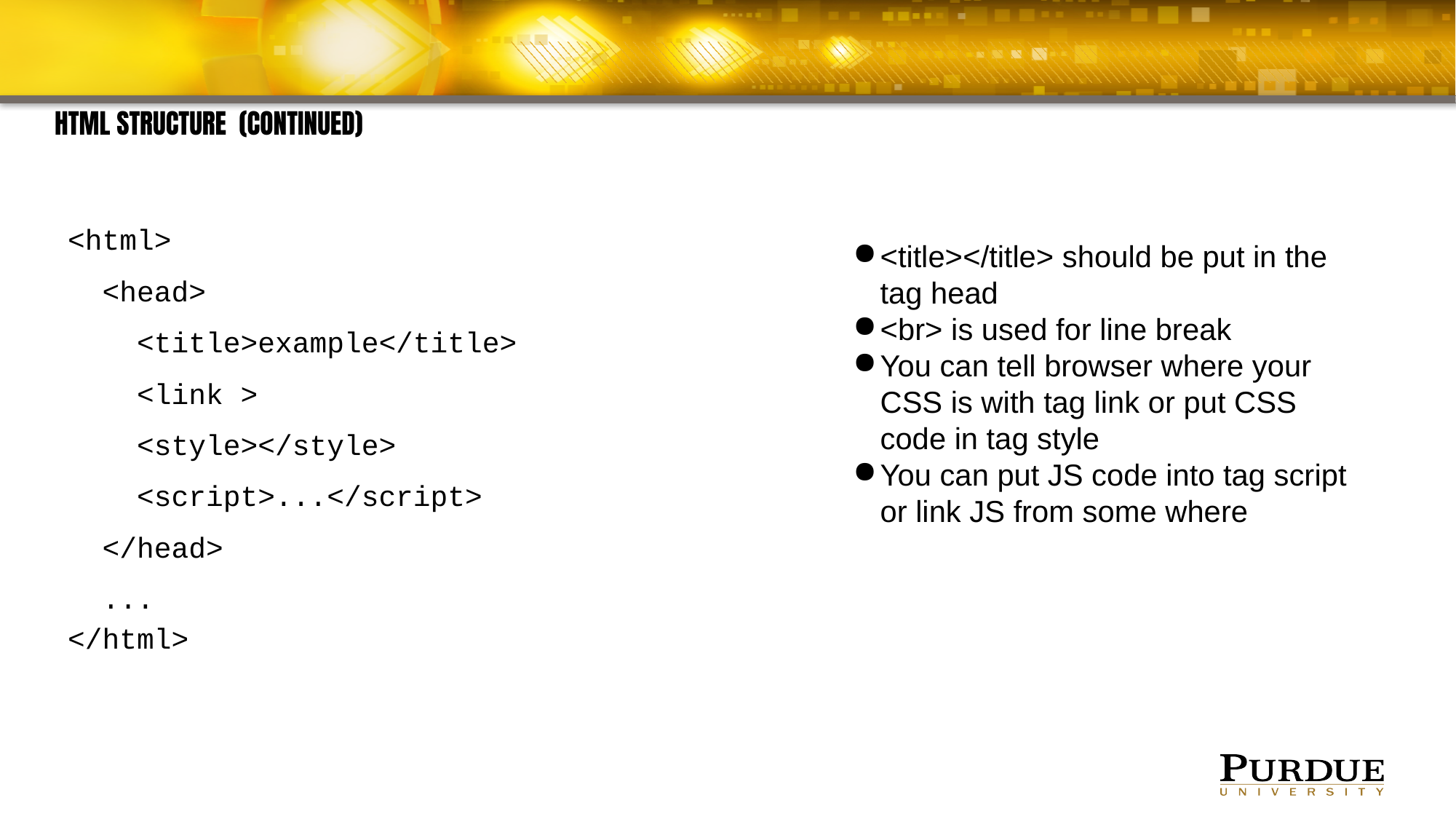

#
HTML structure  (continued)
<html>
  <head>
    <title>example</title>
    <link >
    <style></style>
    <script>...</script>
  </head>
  ...
</html>
<title></title> should be put in the tag head
<br> is used for line break
You can tell browser where your CSS is with tag link or put CSS code in tag style
You can put JS code into tag script or link JS from some where